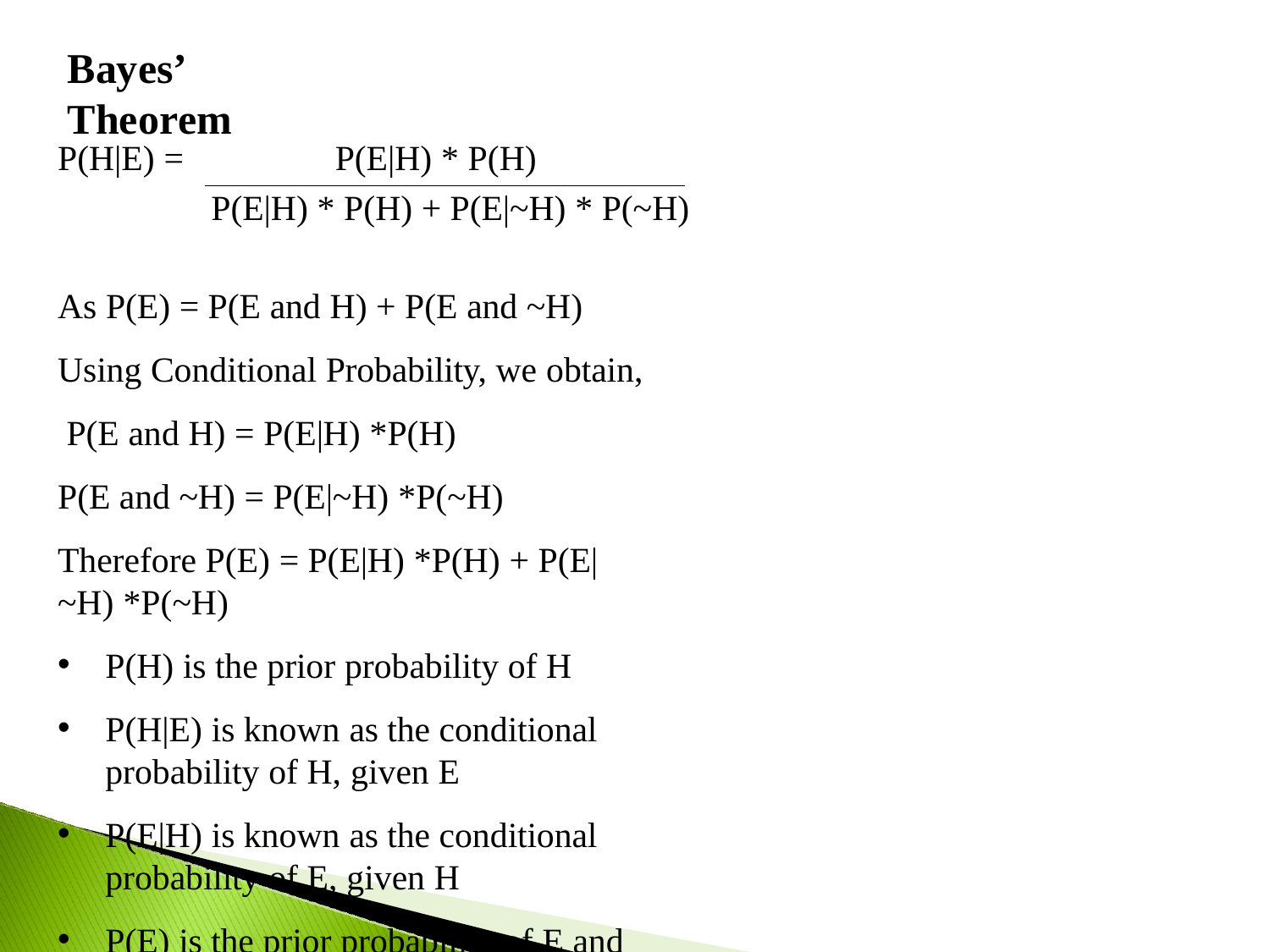

# Bayes’ Theorem
P(H|E) =	P(E|H) * P(H)
P(E|H) * P(H) + P(E|~H) * P(~H)
As P(E) = P(E and H) + P(E and ~H)  Using Conditional Probability, we obtain,  P(E and H) = P(E|H) *P(H)
P(E and ~H) = P(E|~H) *P(~H)
Therefore P(E) = P(E|H) *P(H) + P(E|~H) *P(~H)
P(H) is the prior probability of H
P(H|E) is known as the conditional probability of H, given E
P(E|H) is known as the conditional probability of E, given H
P(E) is the prior probability of E and acts as a normalizing constant